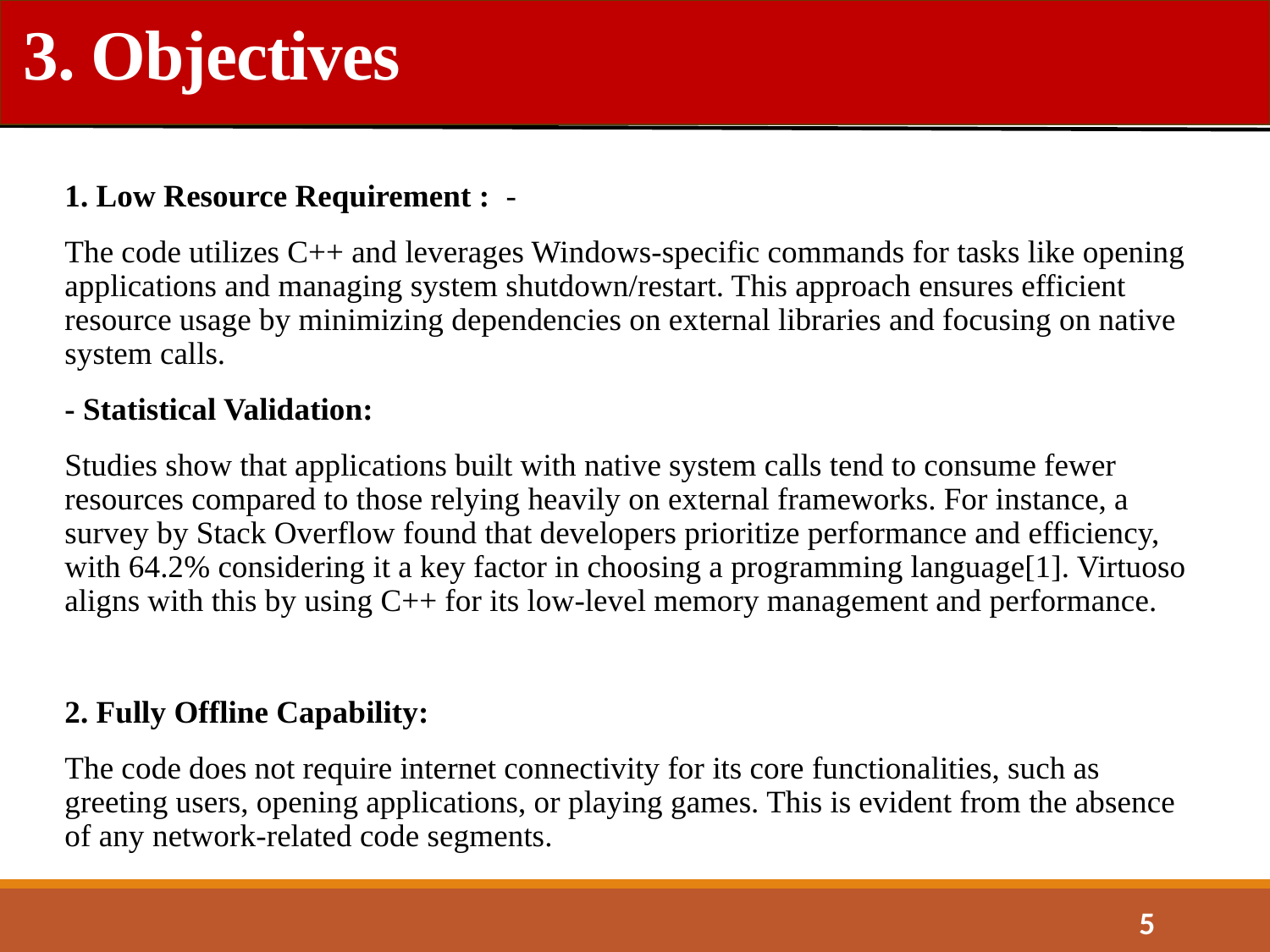

3. Objectives

1. Low Resource Requirement :  -
The code utilizes C++ and leverages Windows-specific commands for tasks like opening applications and managing system shutdown/restart. This approach ensures efficient resource usage by minimizing dependencies on external libraries and focusing on native system calls.
- Statistical Validation:
Studies show that applications built with native system calls tend to consume fewer resources compared to those relying heavily on external frameworks. For instance, a survey by Stack Overflow found that developers prioritize performance and efficiency, with 64.2% considering it a key factor in choosing a programming language[1]. Virtuoso aligns with this by using C++ for its low-level memory management and performance.

2. Fully Offline Capability:
The code does not require internet connectivity for its core functionalities, such as greeting users, opening applications, or playing games. This is evident from the absence of any network-related code segments.

5